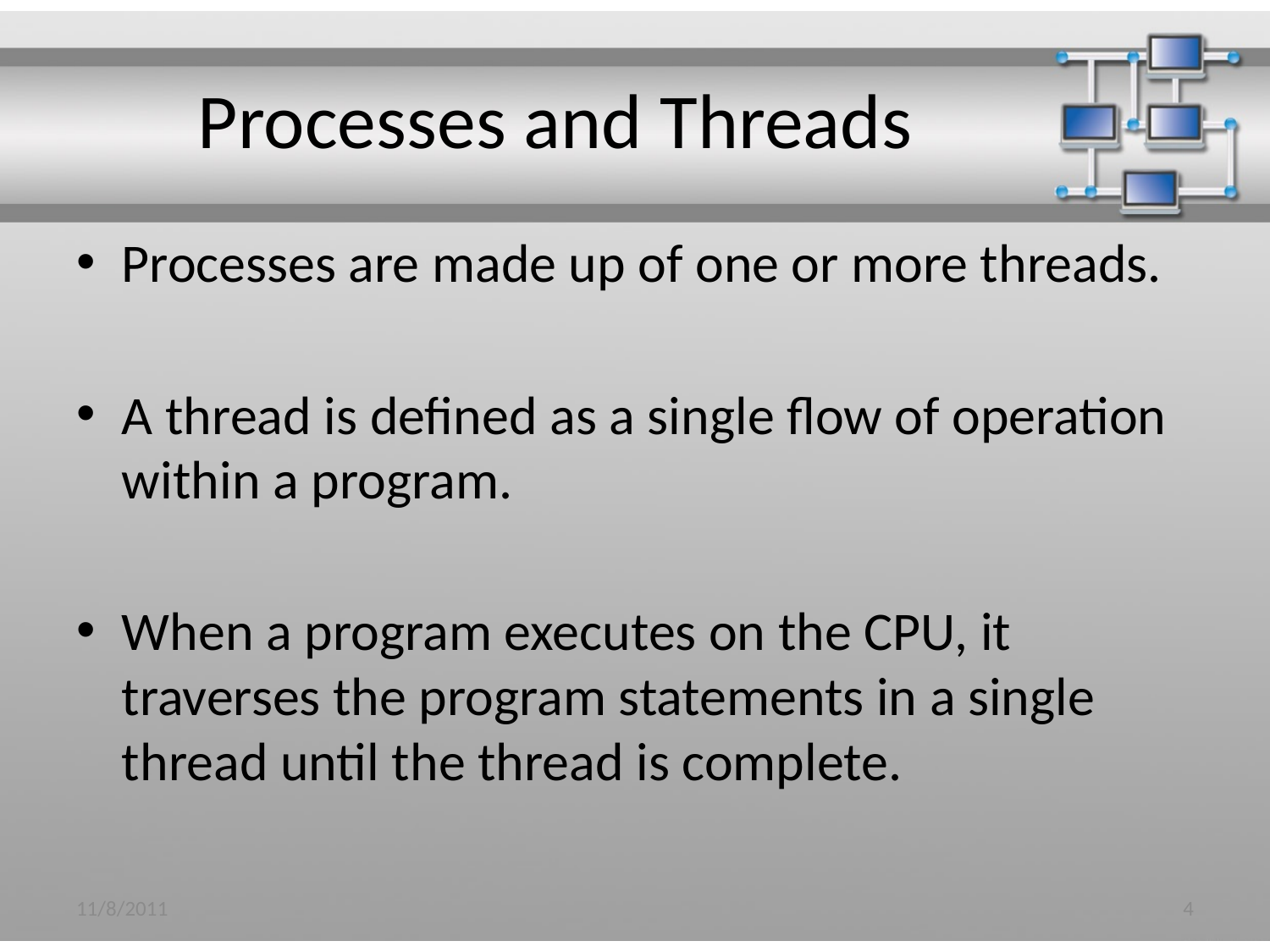

# Processes and Threads
Processes are made up of one or more threads.

A thread is defined as a single flow of operation within a program.

When a program executes on the CPU, it traverses the program statements in a single thread until the thread is complete.
11/8/2011
4